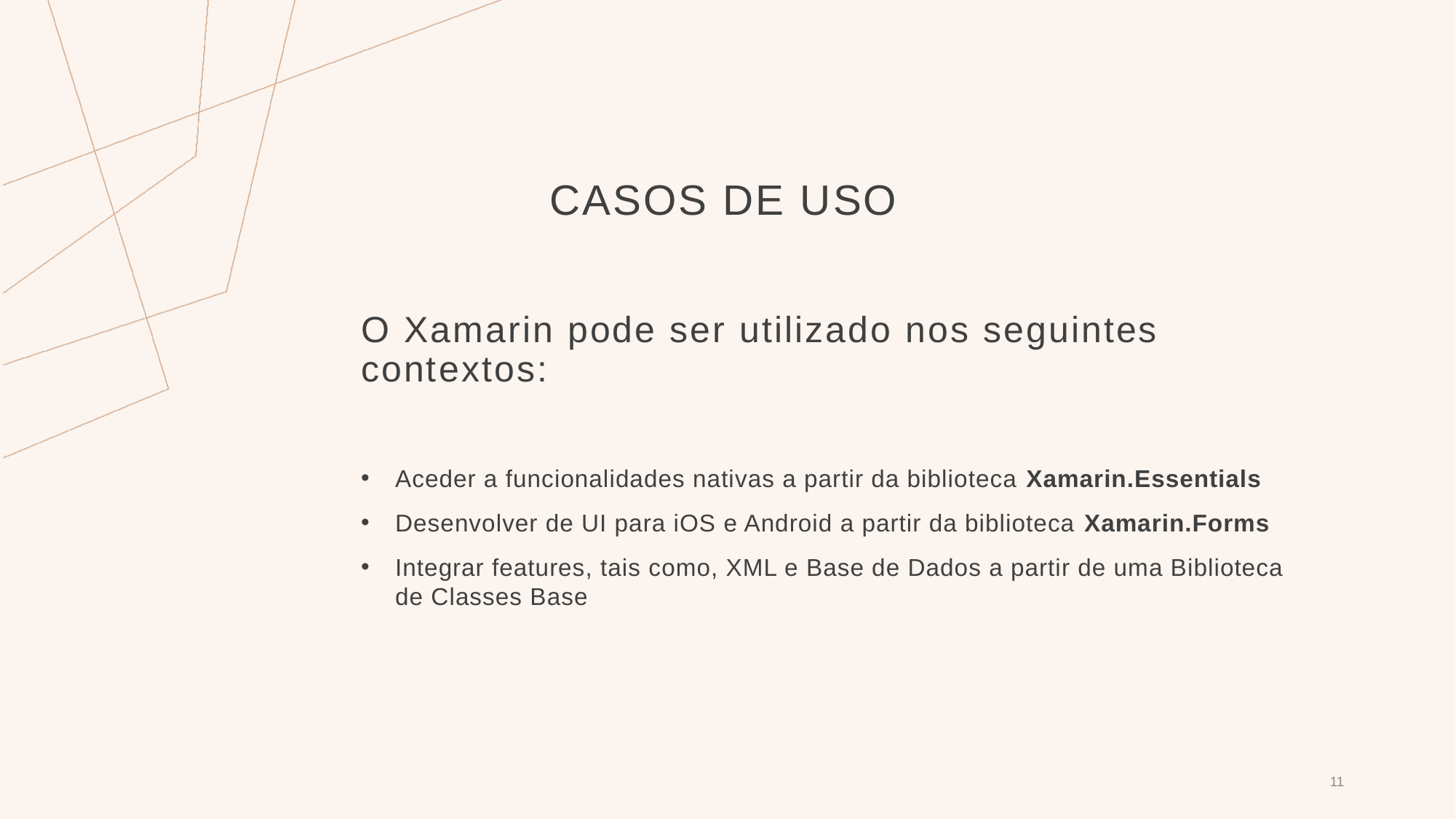

# casos de uso
O Xamarin pode ser utilizado nos seguintes contextos:
Aceder a funcionalidades nativas a partir da biblioteca Xamarin.Essentials
Desenvolver de UI para iOS e Android a partir da biblioteca Xamarin.Forms
Integrar features, tais como, XML e Base de Dados a partir de uma Biblioteca de Classes Base

11